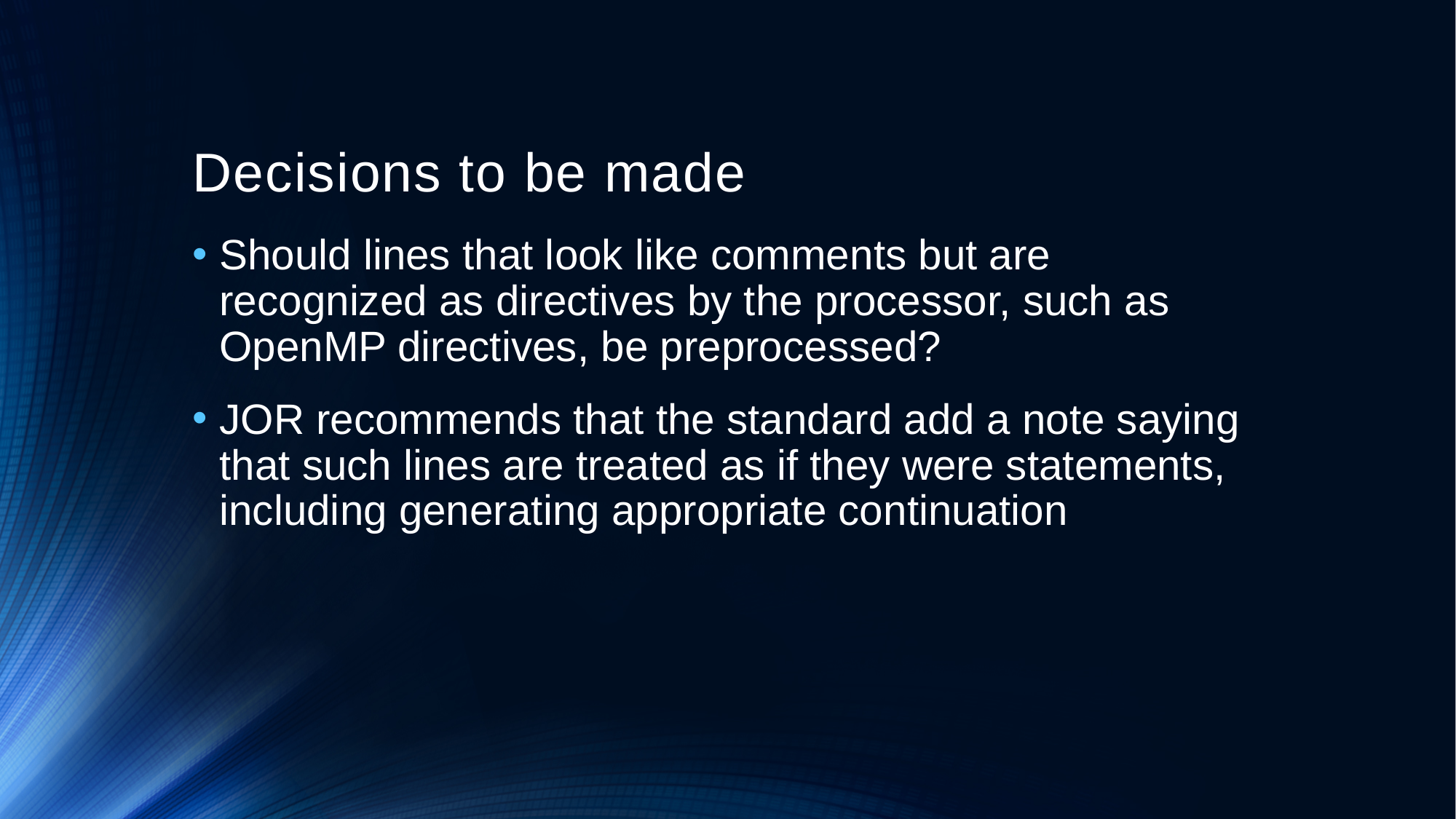

# Decisions to be made
Should lines that look like comments but are recognized as directives by the processor, such as OpenMP directives, be preprocessed?
JOR recommends that the standard add a note saying that such lines are treated as if they were statements, including generating appropriate continuation